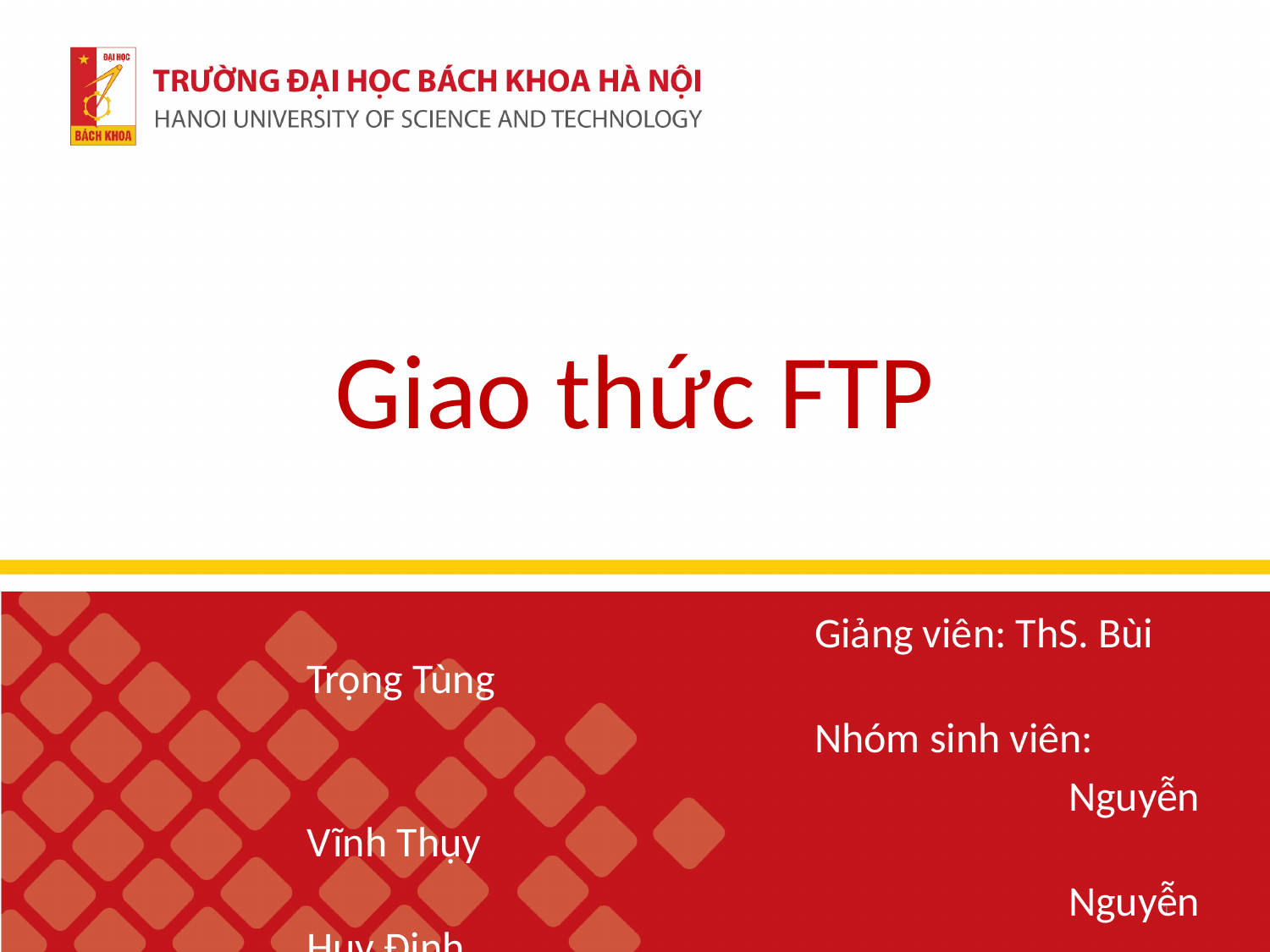

# Giao thức FTP
				Giảng viên: ThS. Bùi Trọng Tùng
				Nhóm sinh viên:
						Nguyễn Vĩnh Thụy
						Nguyễn Huy Định
						Nguyễn Ngọc Đức
1